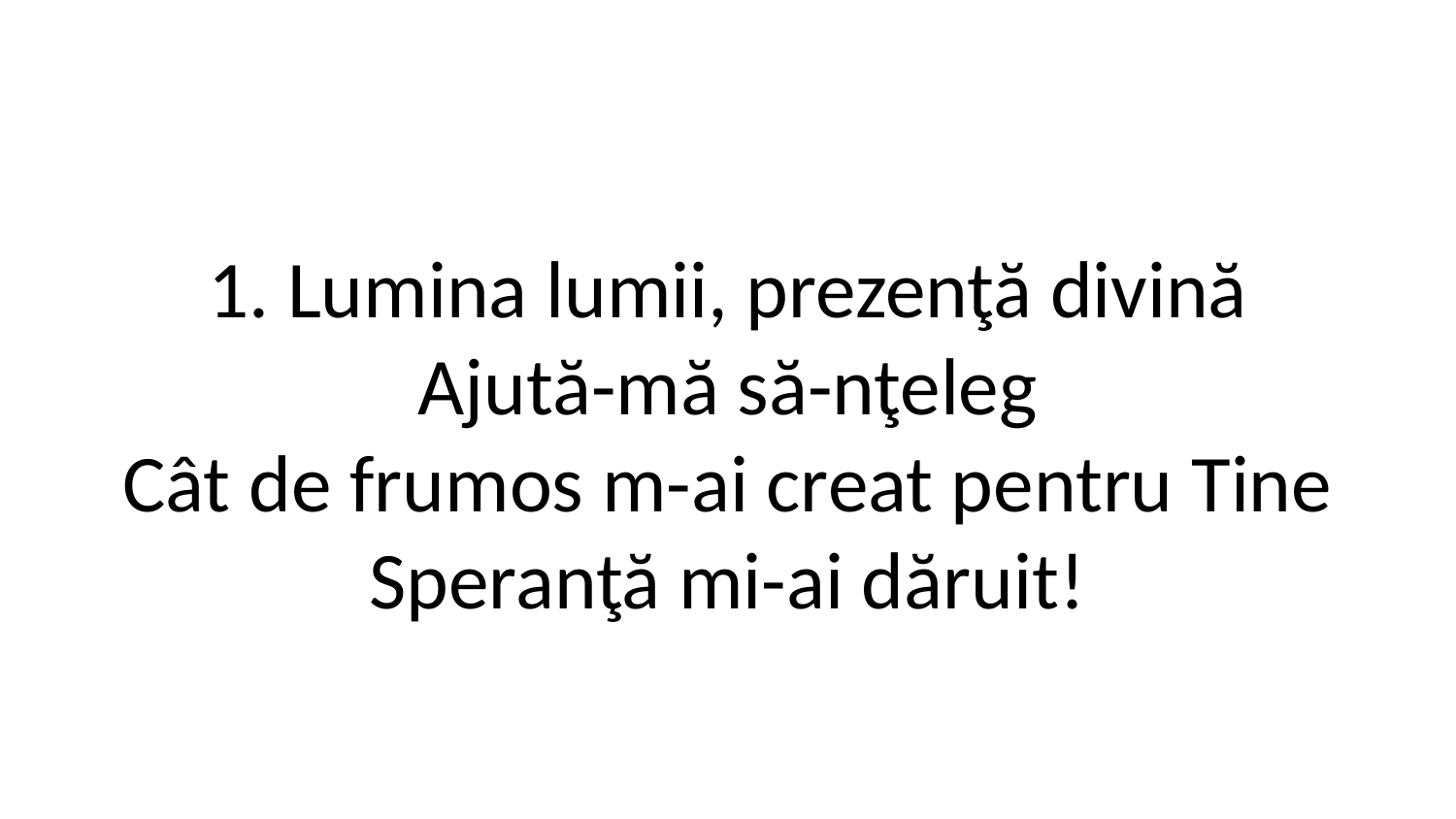

1. Lumina lumii, prezenţă divină
Ajută-mă să-nţeleg
Cât de frumos m-ai creat pentru Tine
Speranţă mi-ai dăruit!